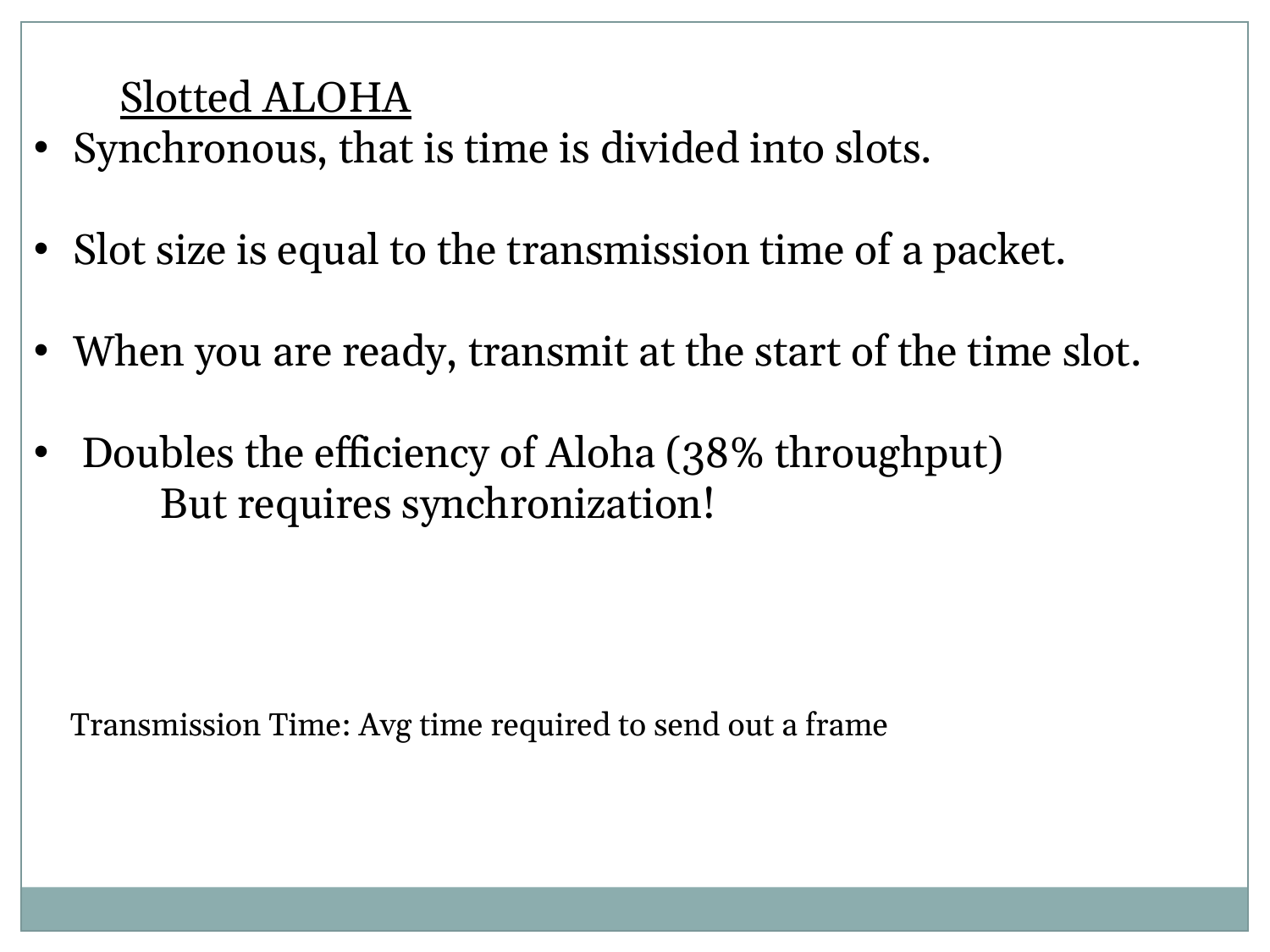

Slotted ALOHA
Synchronous, that is time is divided into slots.

Slot size is equal to the transmission time of a packet.

When you are ready, transmit at the start of the time slot.

Doubles the efficiency of Aloha (38% throughput)
	But requires synchronization!
Transmission Time: Avg time required to send out a frame